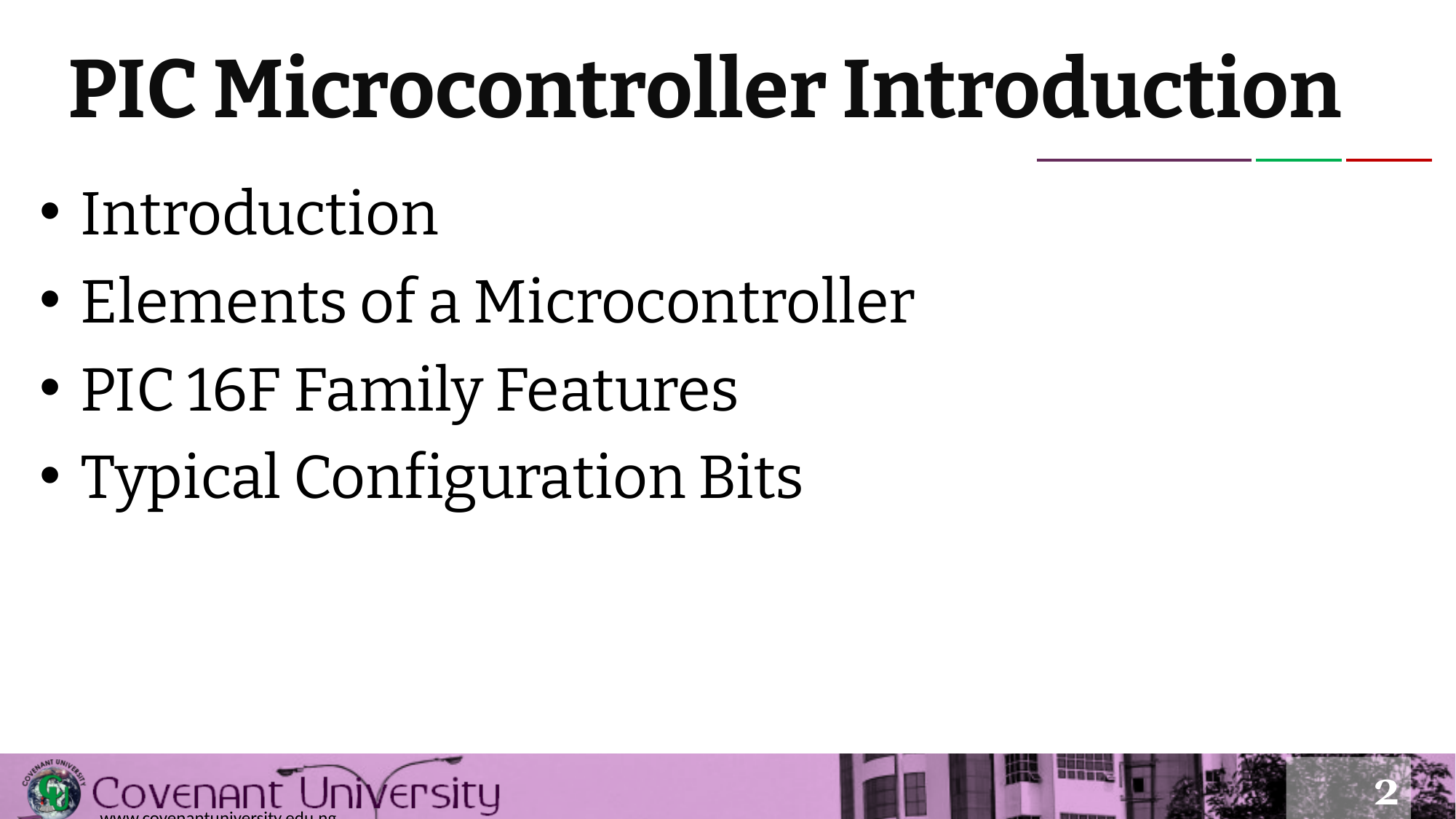

# PIC Microcontroller Introduction
Introduction
Elements of a Microcontroller
PIC 16F Family Features
Typical Configuration Bits